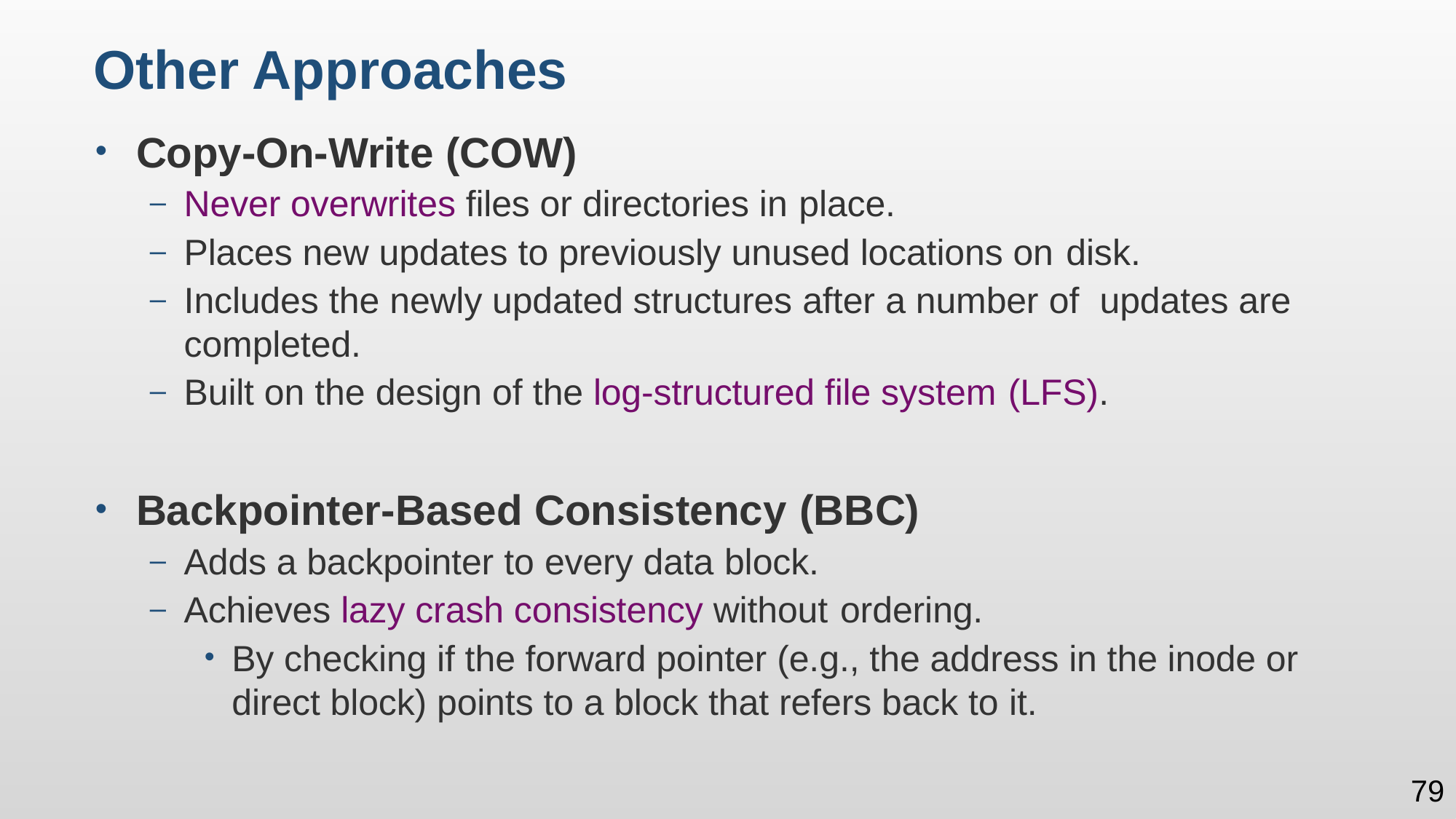

Other Approaches
Copy-On-Write (COW)
Never overwrites files or directories in place.
Places new updates to previously unused locations on disk.
Includes the newly updated structures after a number of  updates are completed.
Built on the design of the log-structured file system (LFS).

Backpointer-Based Consistency (BBC)
Adds a backpointer to every data block.
Achieves lazy crash consistency without ordering.
By checking if the forward pointer (e.g., the address in the inode or  direct block) points to a block that refers back to it.

79